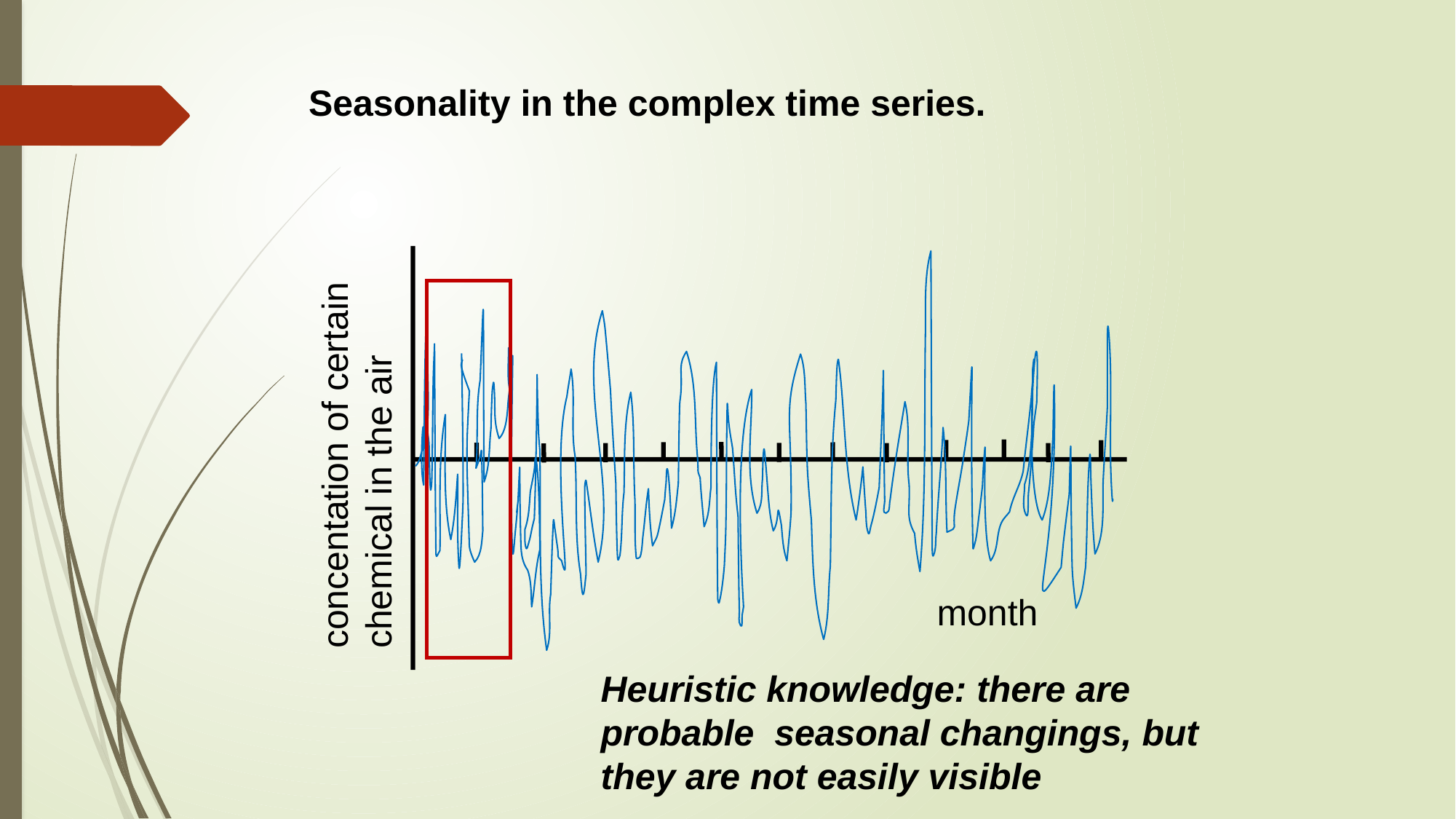

Seasonality in the complex time series.

concentation of certain chemical in the air

month

Heuristic knowledge: there are probable  seasonal changings, but they are not easily visible